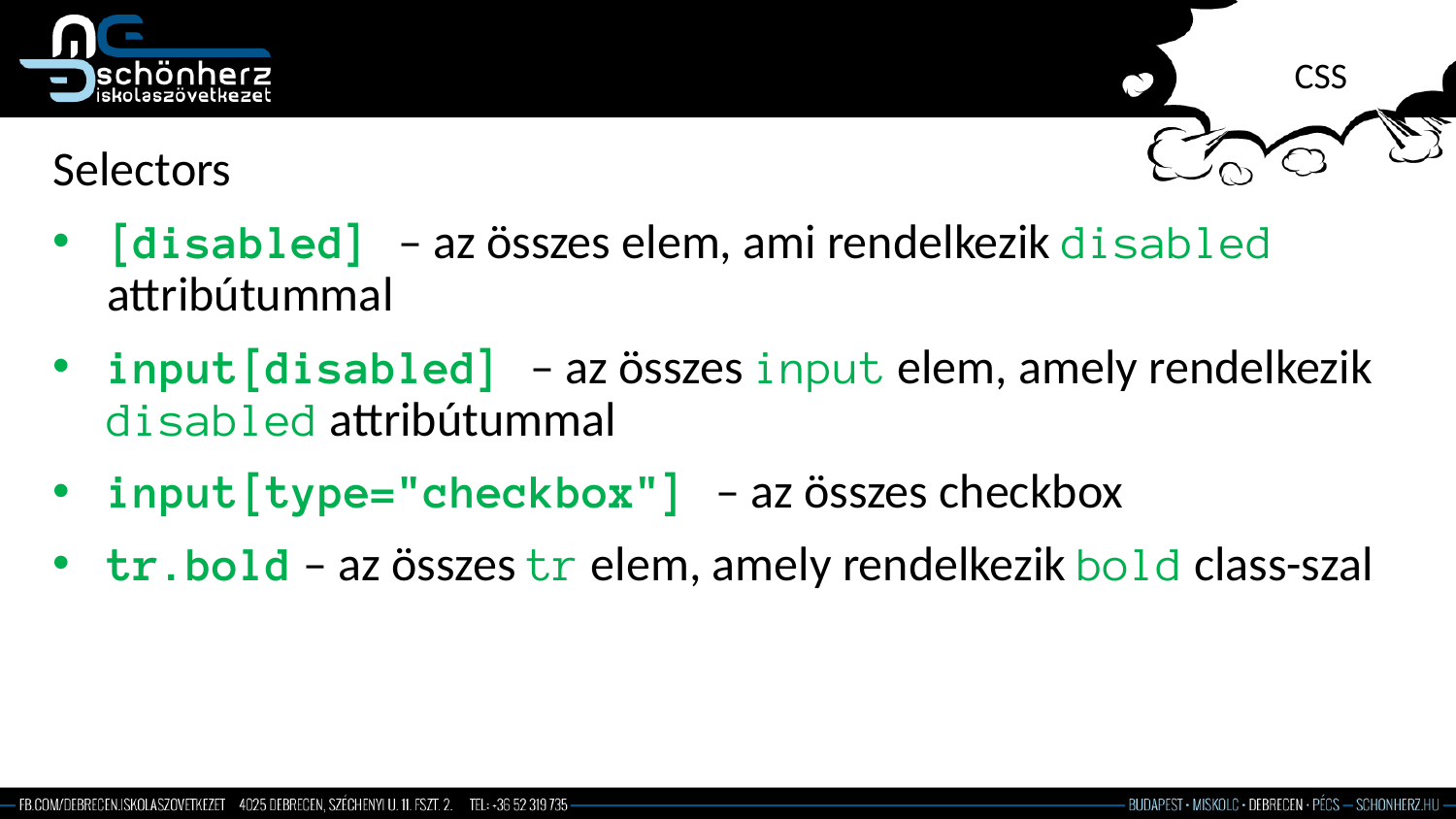

# CSS
Selectors
[disabled] – az összes elem, ami rendelkezik disabled attribútummal
input[disabled] – az összes input elem, amely rendelkezik disabled attribútummal
input[type="checkbox"] – az összes checkbox
tr.bold – az összes tr elem, amely rendelkezik bold class-szal